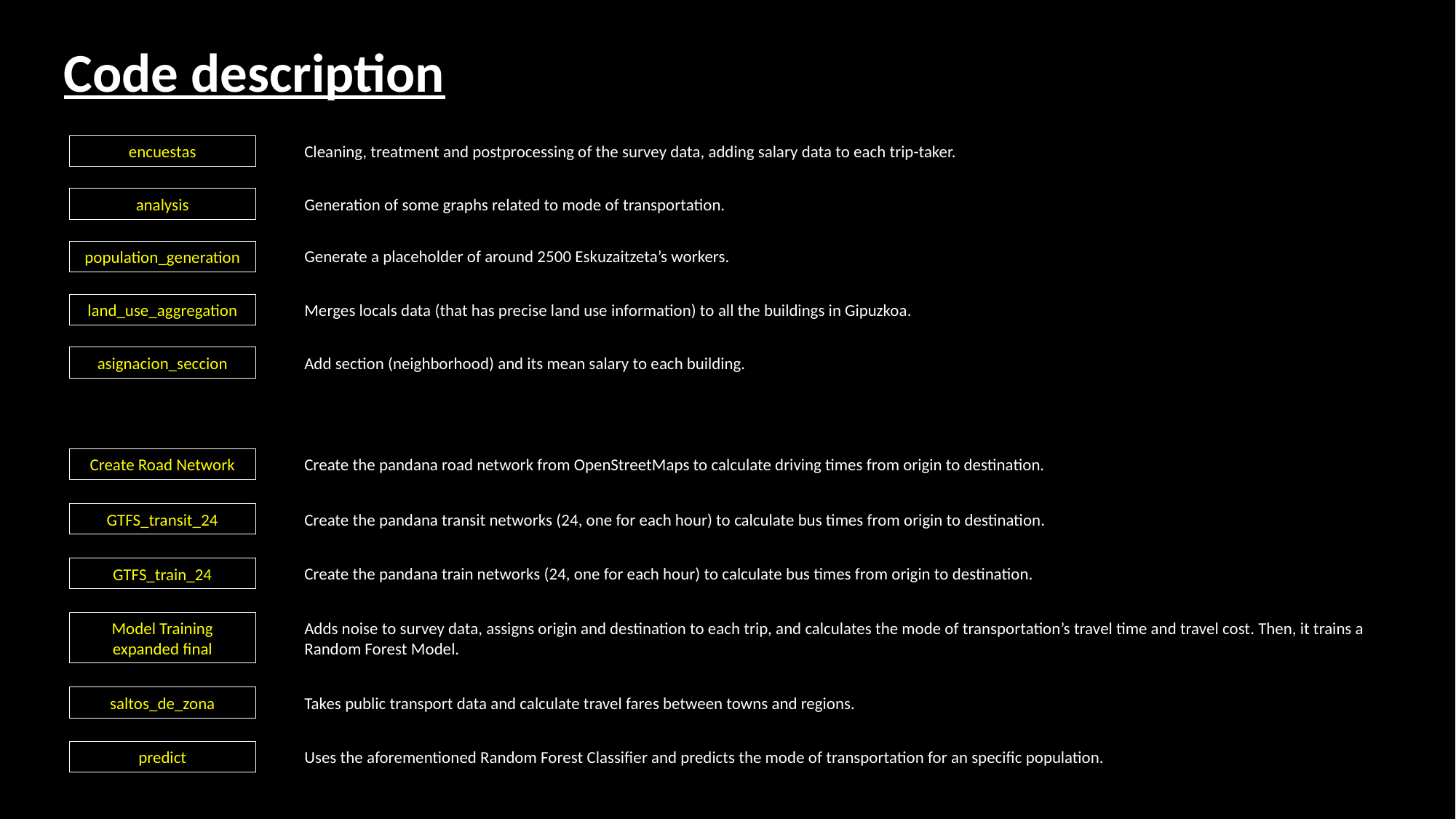

Code description
encuestas
Cleaning, treatment and postprocessing of the survey data, adding salary data to each trip-taker.
analysis
Generation of some graphs related to mode of transportation.
Generate a placeholder of around 2500 Eskuzaitzeta’s workers.
population_generation
land_use_aggregation
Merges locals data (that has precise land use information) to all the buildings in Gipuzkoa.
asignacion_seccion
Add section (neighborhood) and its mean salary to each building.
Create Road Network
Create the pandana road network from OpenStreetMaps to calculate driving times from origin to destination.
GTFS_transit_24
Create the pandana transit networks (24, one for each hour) to calculate bus times from origin to destination.
Create the pandana train networks (24, one for each hour) to calculate bus times from origin to destination.
GTFS_train_24
Model Training expanded final
Adds noise to survey data, assigns origin and destination to each trip, and calculates the mode of transportation’s travel time and travel cost. Then, it trains a Random Forest Model.
saltos_de_zona
Takes public transport data and calculate travel fares between towns and regions.
predict
Uses the aforementioned Random Forest Classifier and predicts the mode of transportation for an specific population.